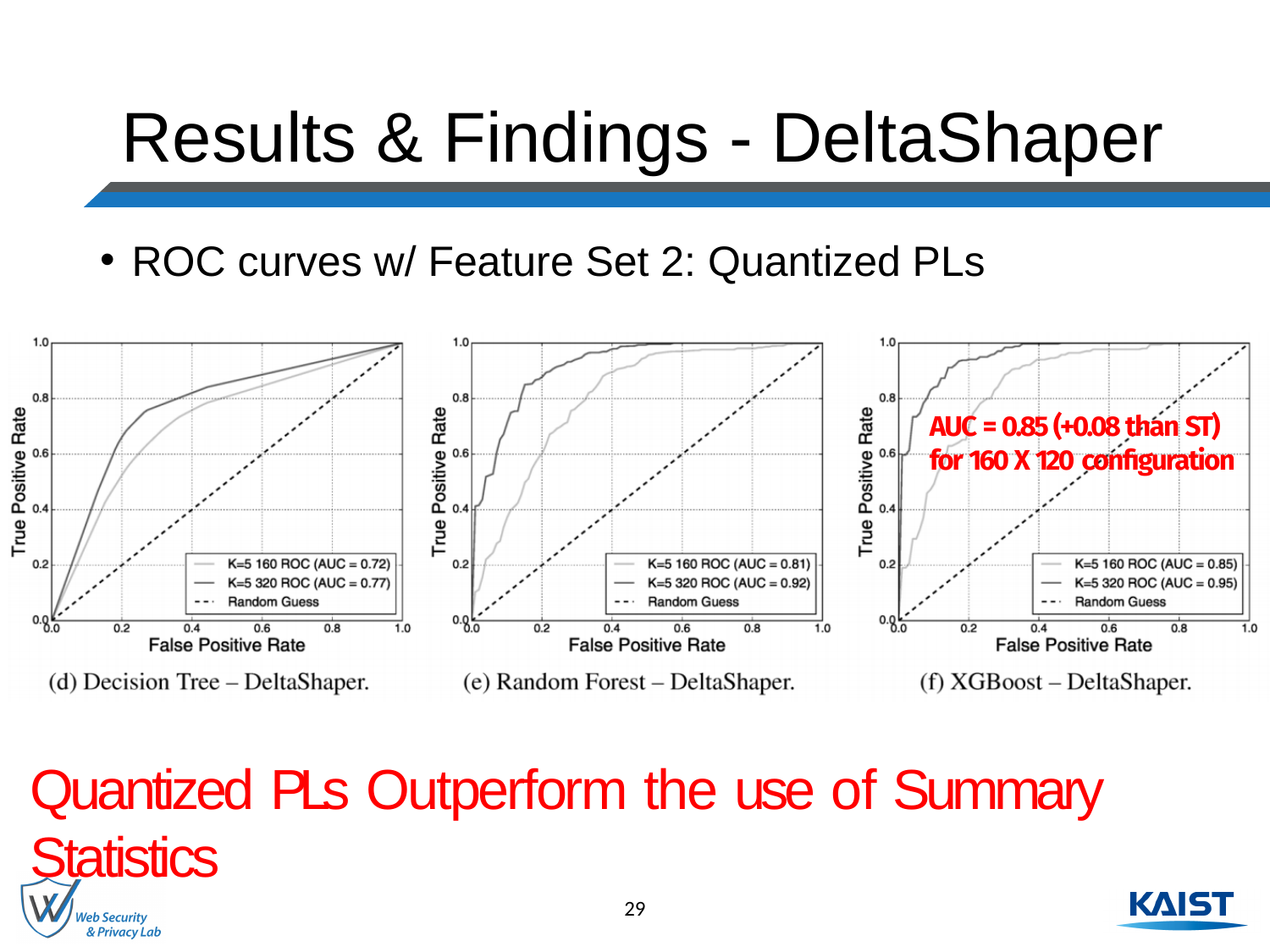

# Results & Findings - DeltaShaper
ROC curves w/ Feature Set 2: Quantized PLs

AUC = 0.85 (+0.08 than ST)
for 160 X 120 configuration
Quantized PLs Outperform the use of Summary Statistics
29